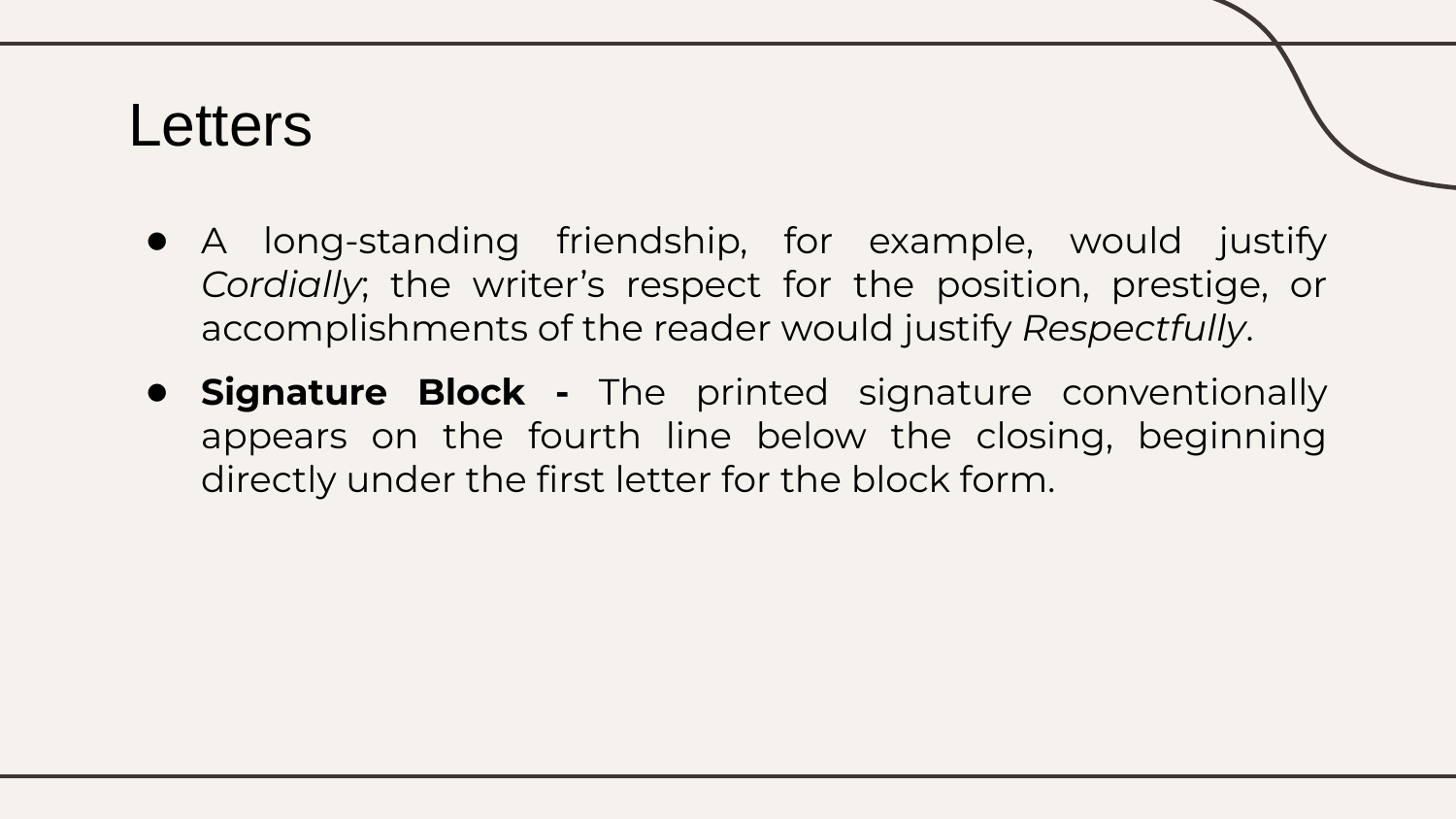

# Letters
A long-standing friendship, for example, would justify Cordially; the writer’s respect for the position, prestige, or accomplishments of the reader would justify Respectfully.
Signature Block - The printed signature conventionally appears on the fourth line below the closing, beginning directly under the first letter for the block form.